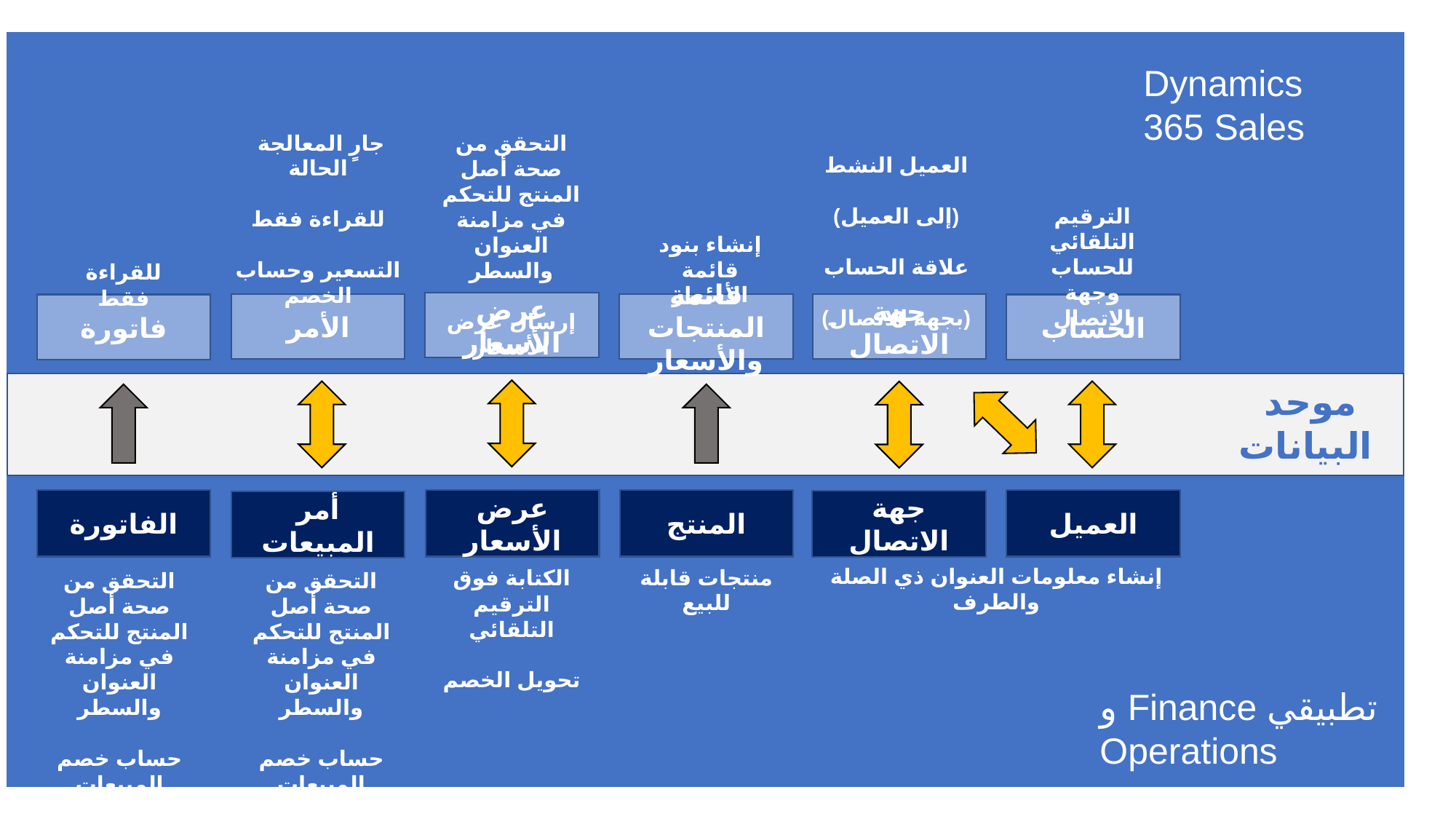

Dynamics
365 Sales
جارٍ المعالجة
الحالة

للقراءة فقط

التسعير وحساب الخصم
التحقق من صحة أصل المنتج للتحكم في مزامنة العنوان والسطر

إرسال عرض الأسعار
العميل النشط
(إلى العميل)

علاقة الحساب
(بجهة الاتصال)
الترقيم التلقائي للحساب وجهة الاتصال
إنشاء بنود قائمة الأسعار
للقراءة فقط
عرض الأسعار
الأمر
قائمة المنتجات والأسعار
جهة الاتصال
فاتورة
الحساب
موحد
 البيانات

الفاتورة
عرض الأسعار
المنتج
العميل
جهة الاتصال
أمر المبيعات
إنشاء معلومات العنوان ذي الصلة والطرف
منتجات قابلة للبيع
الكتابة فوق الترقيم التلقائي

تحويل الخصم
التحقق من صحة أصل المنتج للتحكم في مزامنة العنوان والسطر

حساب خصم المبيعات والضريبة والإجماليات
التحقق من صحة أصل المنتج للتحكم في مزامنة العنوان والسطر

حساب خصم المبيعات والضريبة والإجماليات
تطبيقي Finance و
Operations